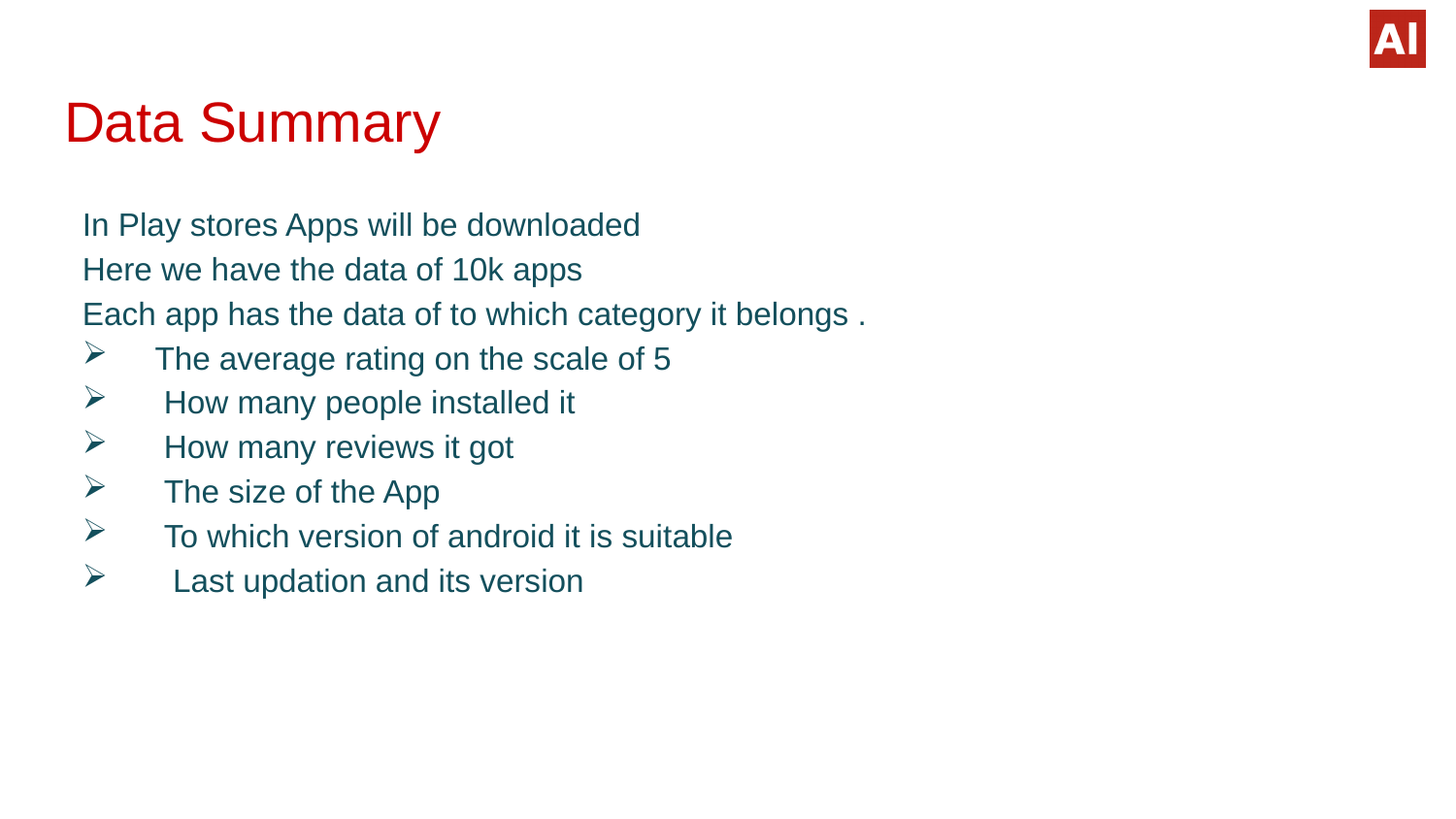

# Data Summary
In Play stores Apps will be downloaded
Here we have the data of 10k apps
Each app has the data of to which category it belongs .
  The average rating on the scale of 5
   How many people installed it
   How many reviews it got
   The size of the App
   To which version of android it is suitable
    Last updation and its version